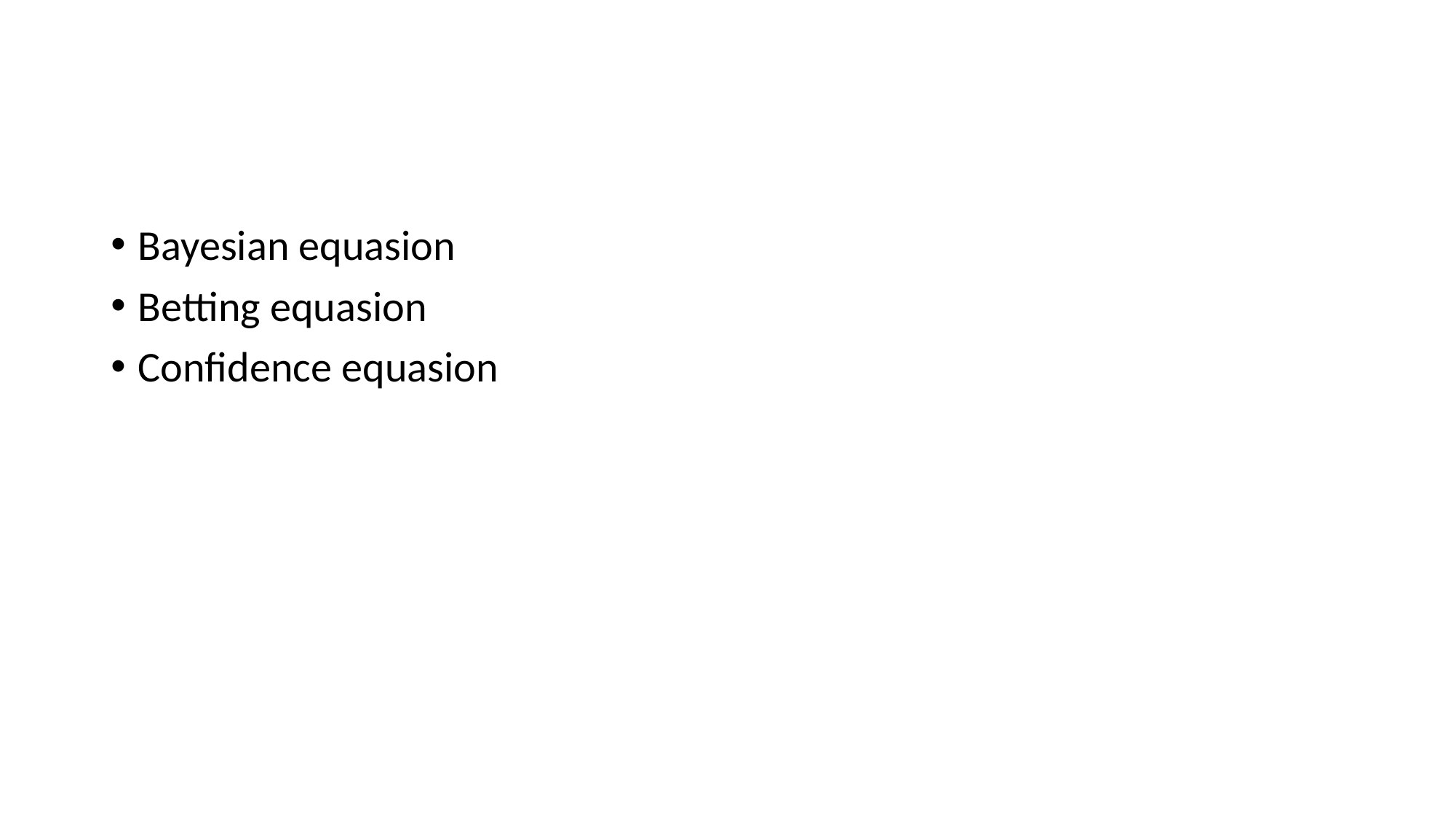

#
Bayesian equasion
Betting equasion
Confidence equasion